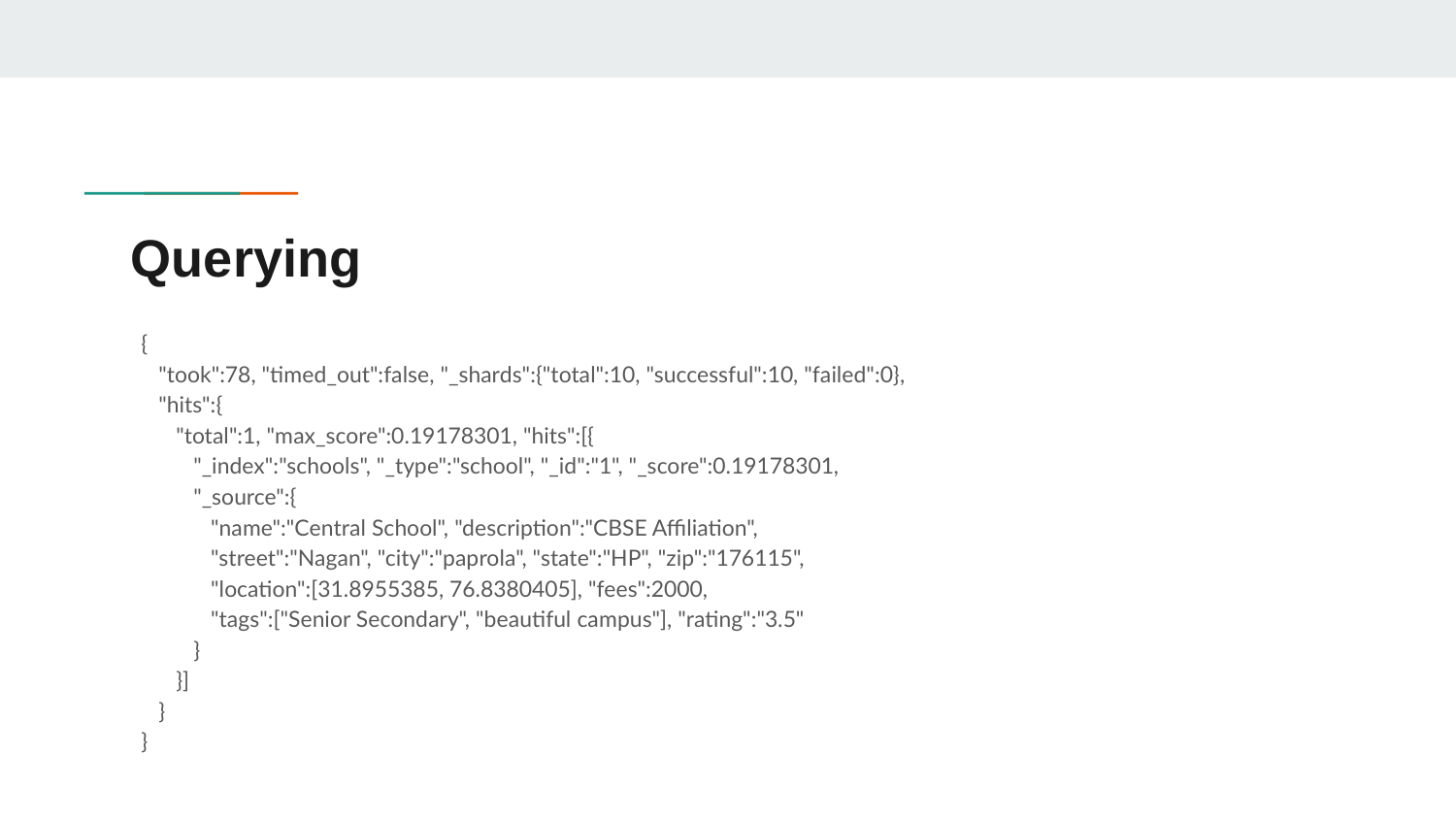

# Querying
{
   "took":78, "timed_out":false, "_shards":{"total":10, "successful":10, "failed":0},
   "hits":{
      "total":1, "max_score":0.19178301, "hits":[{
         "_index":"schools", "_type":"school", "_id":"1", "_score":0.19178301,
         "_source":{
            "name":"Central School", "description":"CBSE Affiliation",
            "street":"Nagan", "city":"paprola", "state":"HP", "zip":"176115",
            "location":[31.8955385, 76.8380405], "fees":2000,
            "tags":["Senior Secondary", "beautiful campus"], "rating":"3.5"
         }
      }]
   }
}